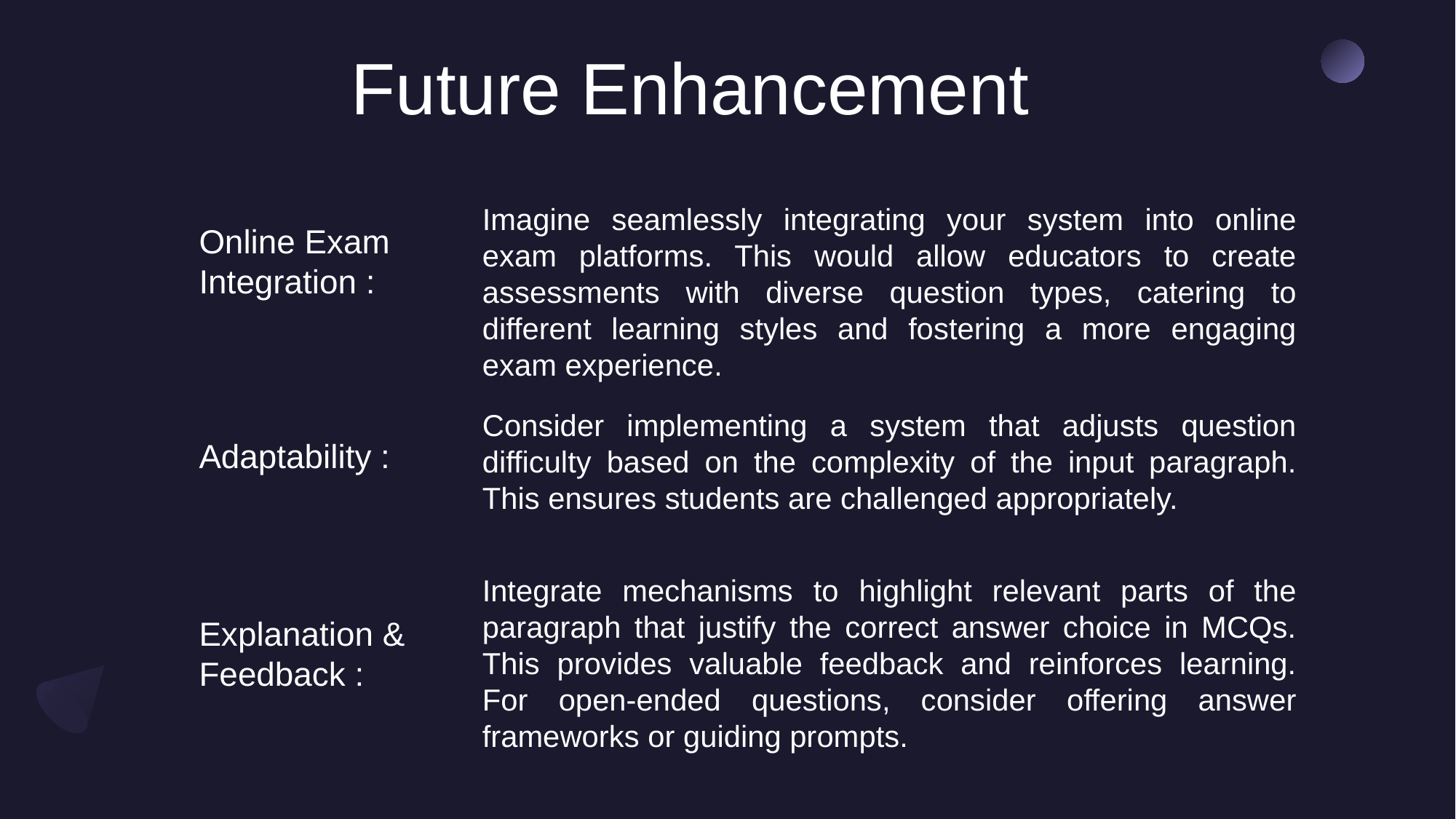

# Future Enhancement
Imagine seamlessly integrating your system into online exam platforms. This would allow educators to create assessments with diverse question types, catering to different learning styles and fostering a more engaging exam experience.
Online Exam
Integration :
Consider implementing a system that adjusts question difficulty based on the complexity of the input paragraph. This ensures students are challenged appropriately.
Adaptability :
Integrate mechanisms to highlight relevant parts of the paragraph that justify the correct answer choice in MCQs. This provides valuable feedback and reinforces learning. For open-ended questions, consider offering answer frameworks or guiding prompts.
Explanation & Feedback :